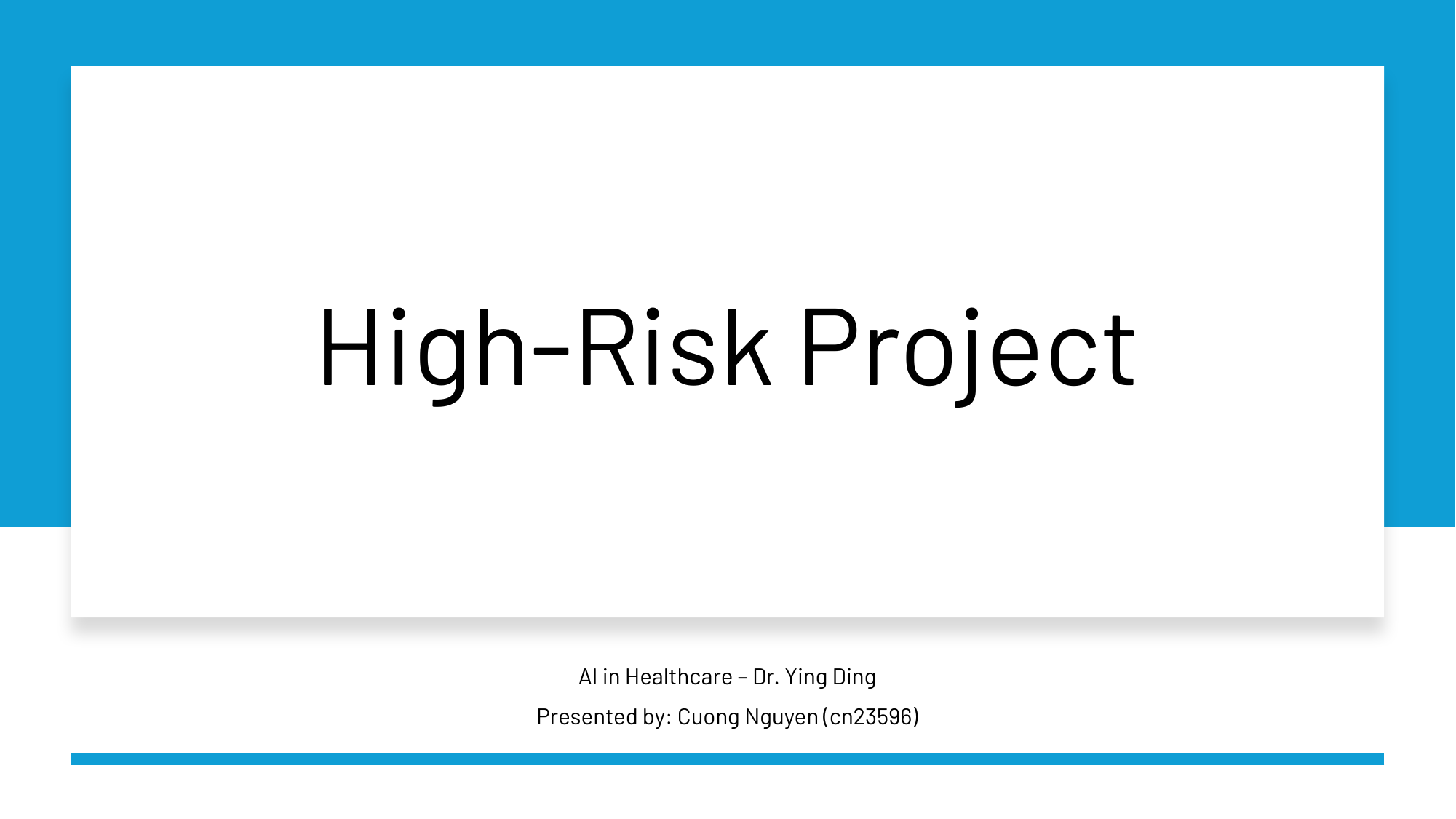

# High-Risk Project
AI in Healthcare – Dr. Ying Ding
Presented by: Cuong Nguyen (cn23596)